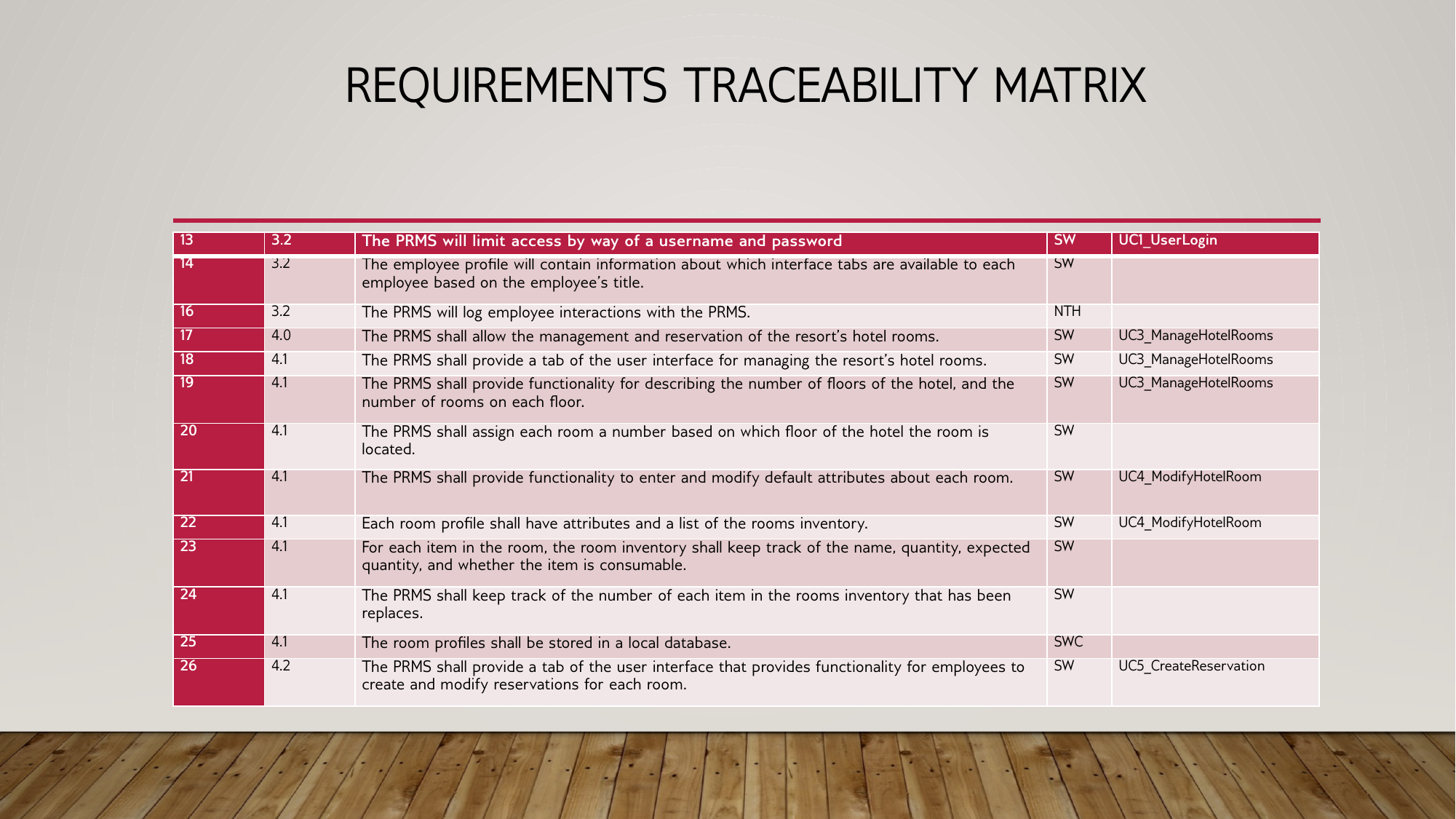

# requirements TRACEABILITY MATRIX
| 13 | 3.2 | The PRMS will limit access by way of a username and password | SW | UC1\_UserLogin |
| --- | --- | --- | --- | --- |
| 14 | 3.2 | The employee profile will contain information about which interface tabs are available to each employee based on the employee’s title. | SW |  |
| 16 | 3.2 | The PRMS will log employee interactions with the PRMS. | NTH |  |
| 17 | 4.0 | The PRMS shall allow the management and reservation of the resort’s hotel rooms. | SW | UC3\_ManageHotelRooms |
| 18 | 4.1 | The PRMS shall provide a tab of the user interface for managing the resort’s hotel rooms. | SW | UC3\_ManageHotelRooms |
| 19 | 4.1 | The PRMS shall provide functionality for describing the number of floors of the hotel, and the number of rooms on each floor. | SW | UC3\_ManageHotelRooms |
| 20 | 4.1 | The PRMS shall assign each room a number based on which floor of the hotel the room is located. | SW |  |
| 21 | 4.1 | The PRMS shall provide functionality to enter and modify default attributes about each room. | SW | UC4\_ModifyHotelRoom |
| 22 | 4.1 | Each room profile shall have attributes and a list of the rooms inventory. | SW | UC4\_ModifyHotelRoom |
| 23 | 4.1 | For each item in the room, the room inventory shall keep track of the name, quantity, expected quantity, and whether the item is consumable. | SW |  |
| 24 | 4.1 | The PRMS shall keep track of the number of each item in the rooms inventory that has been replaces. | SW |  |
| 25 | 4.1 | The room profiles shall be stored in a local database. | SWC |  |
| 26 | 4.2 | The PRMS shall provide a tab of the user interface that provides functionality for employees to create and modify reservations for each room. | SW | UC5\_CreateReservation |